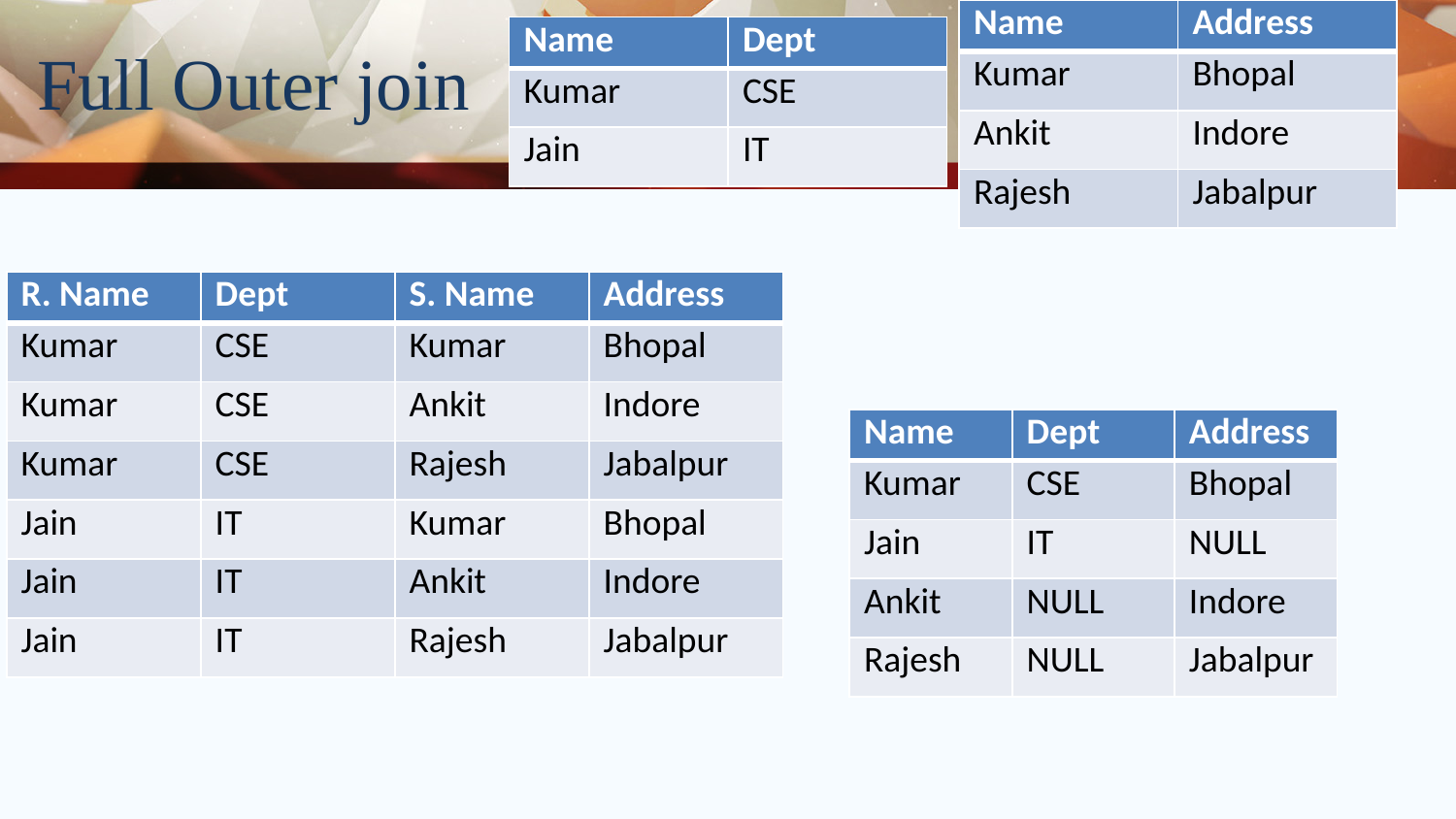

| Name | Address |
| --- | --- |
| Kumar | Bhopal |
| Ankit | Indore |
| Rajesh | Jabalpur |
| Name | Dept |
| --- | --- |
| Kumar | CSE |
| Jain | IT |
# Full Outer join
| R. Name | Dept | S. Name | Address |
| --- | --- | --- | --- |
| Kumar | CSE | Kumar | Bhopal |
| Kumar | CSE | Ankit | Indore |
| Kumar | CSE | Rajesh | Jabalpur |
| Jain | IT | Kumar | Bhopal |
| Jain | IT | Ankit | Indore |
| Jain | IT | Rajesh | Jabalpur |
| Name | Dept | Address |
| --- | --- | --- |
| Kumar | CSE | Bhopal |
| Jain | IT | NULL |
| Ankit | NULL | Indore |
| Rajesh | NULL | Jabalpur |